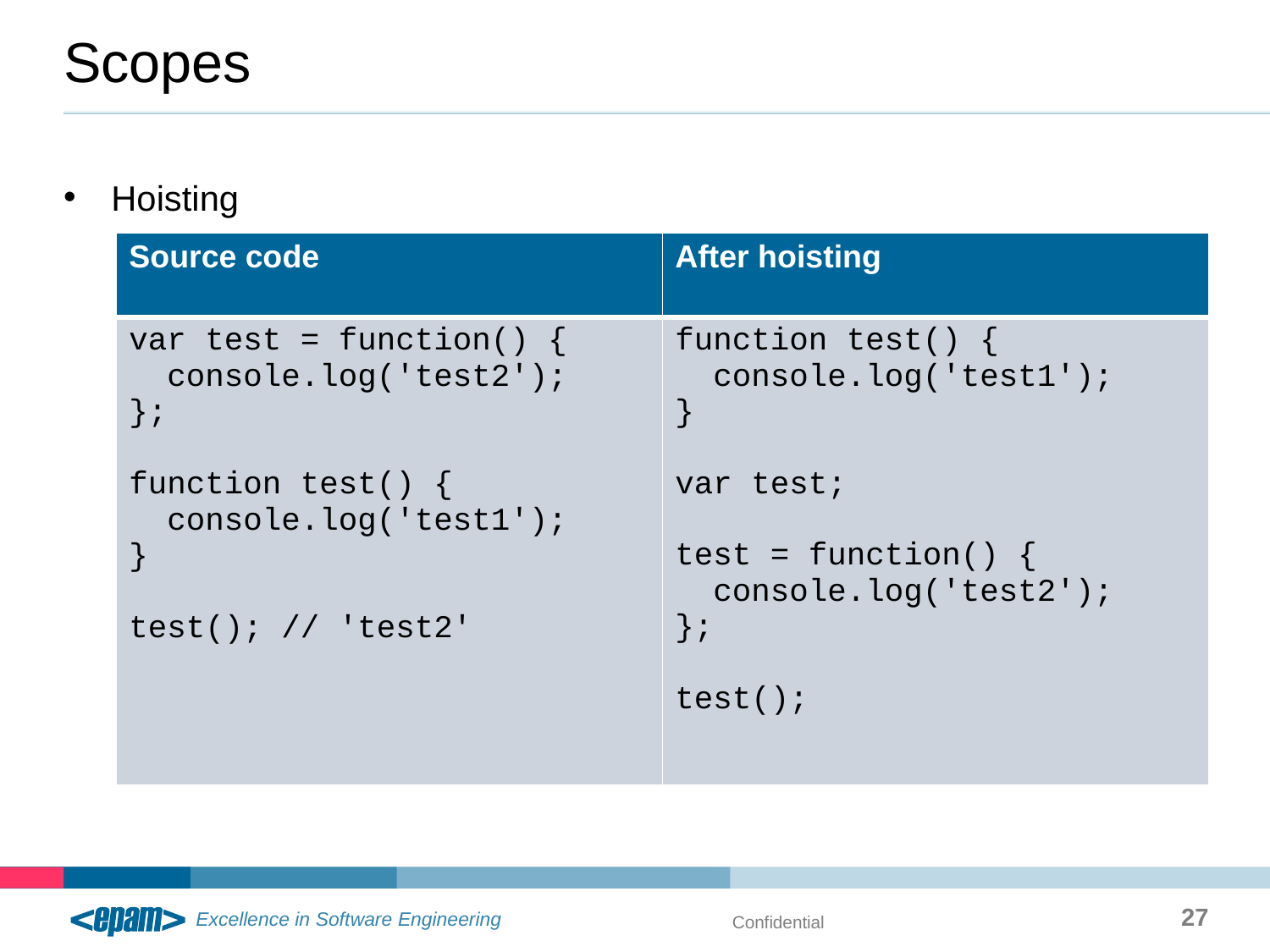

# Scopes
Hoisting

| Source code | After hoisting |
| --- | --- |
| var test = function() {   console.log('test2'); }; function test() { console.log('test1'); } test(); // 'test2' | function test() { console.log('test1'); } var test; test = function() {   console.log('test2'); }; test(); |
27
Confidential